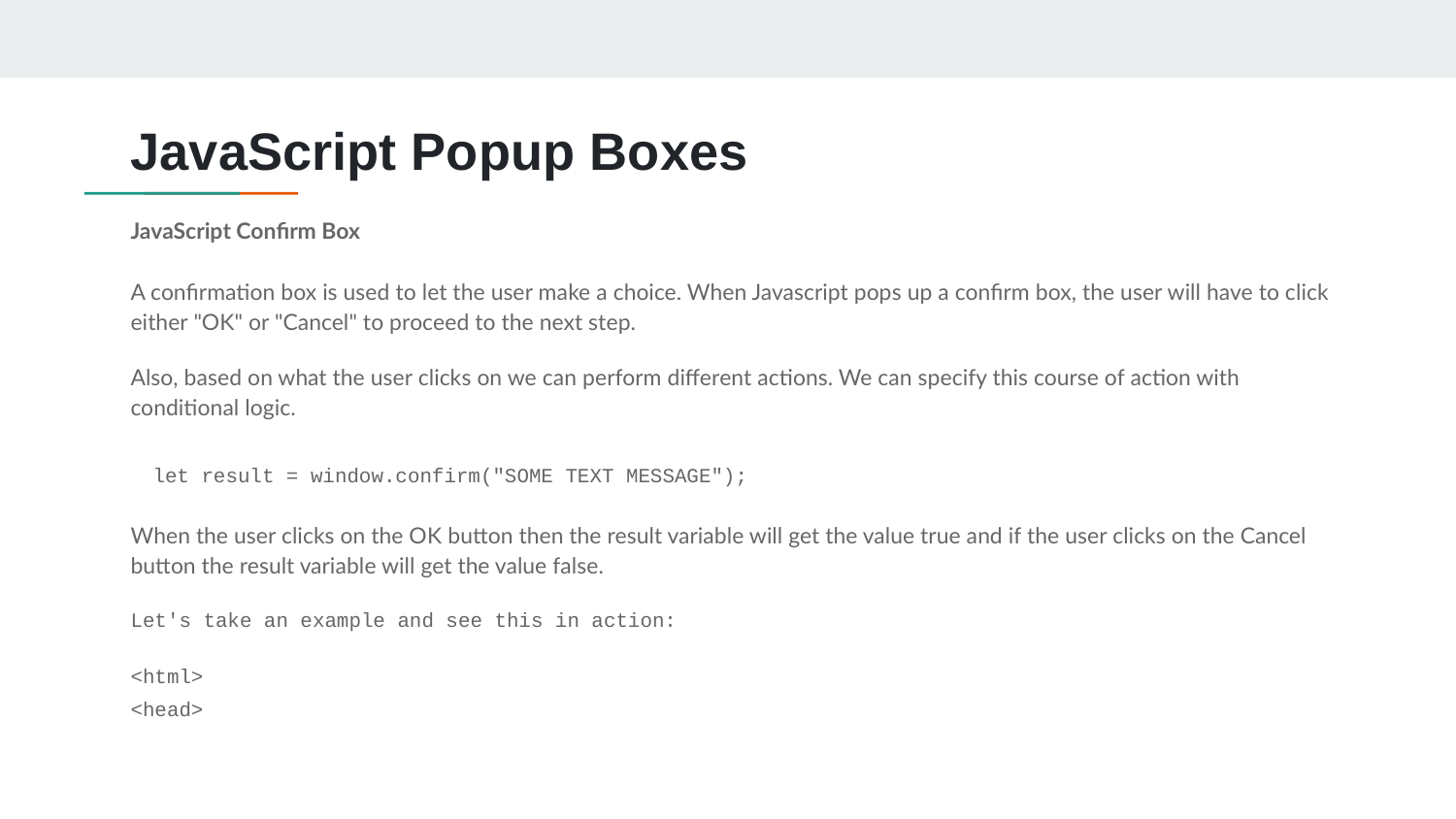

# JavaScript Popup Boxes
JavaScript Confirm Box
A confirmation box is used to let the user make a choice. When Javascript pops up a confirm box, the user will have to click either "OK" or "Cancel" to proceed to the next step.
Also, based on what the user clicks on we can perform different actions. We can specify this course of action with conditional logic.
let result = window.confirm("SOME TEXT MESSAGE");
When the user clicks on the OK button then the result variable will get the value true and if the user clicks on the Cancel button the result variable will get the value false.
Let's take an example and see this in action:
<html>
<head>